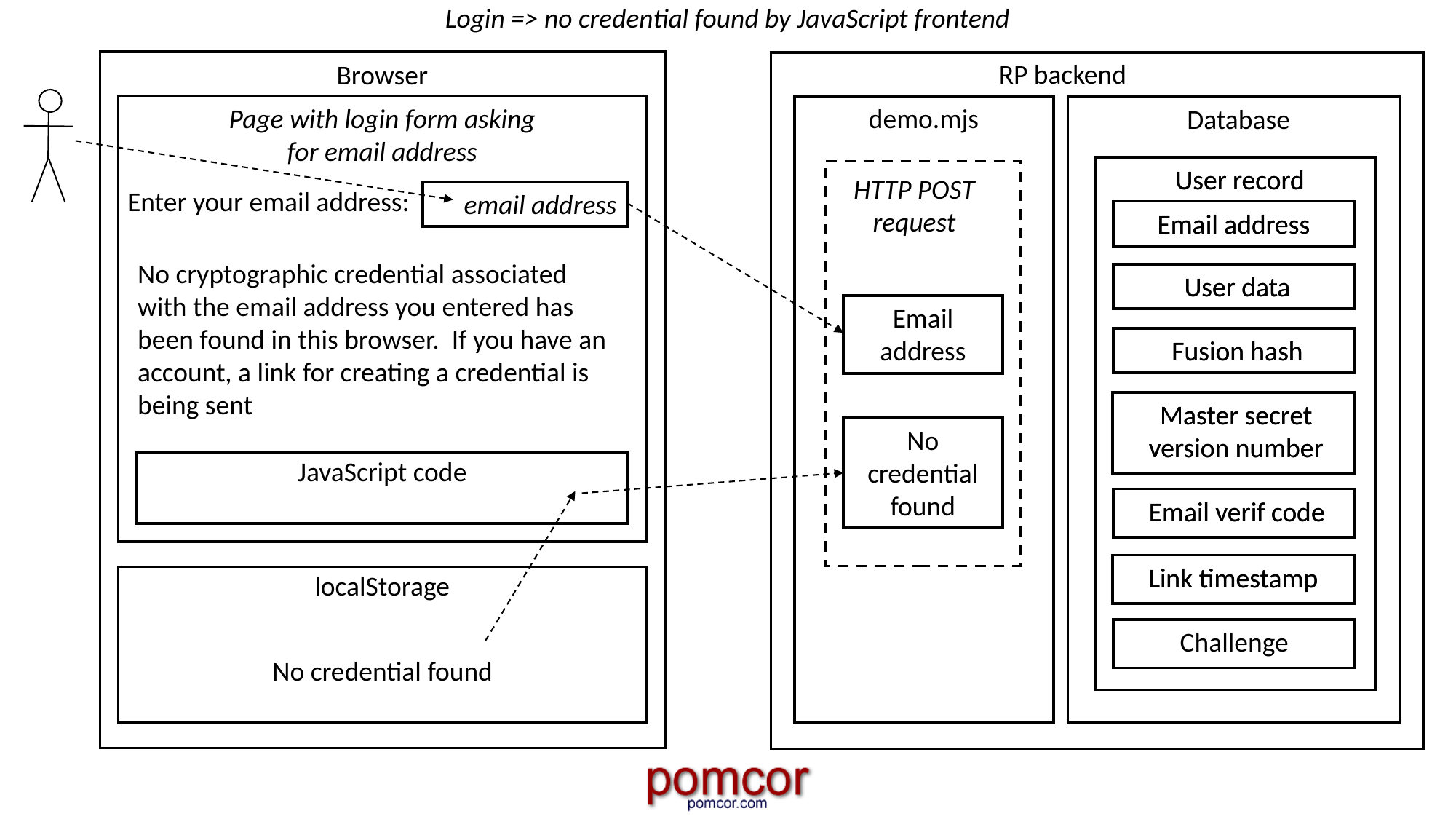

# Login => no credential found by JavaScript frontend
RP backend

Browser

demo.mjs

Page with login form asking for email address

Database
User record
User record

HTTP POST request
Enter your email address:
email address

Email address

User data

Fusion hash

Email address

No cryptographic credential associated with the email address you entered has been found in this browser.  If you have an account, a link for creating a credential is being sent
User data

Email
address

Fusion hash

Master secret version number
Master secret version number

No credential found

JavaScript code

Email verif code
Email verif code

Link timestamp
Link timestamp

localStorage

Challenge

No credential found